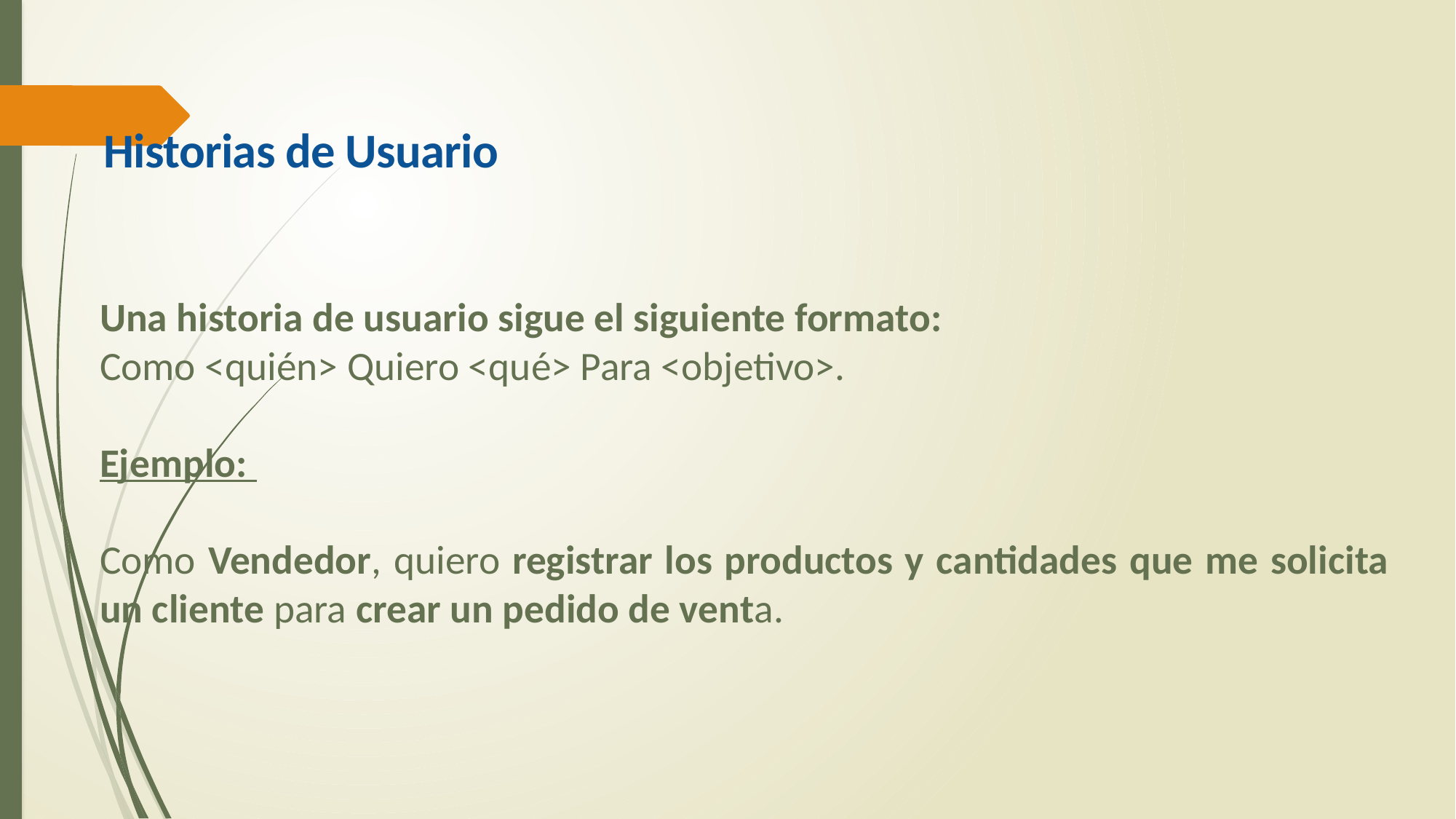

Historias de Usuario
Una historia de usuario sigue el siguiente formato:
Como <quién> Quiero <qué> Para <objetivo>.

Ejemplo:

Como Vendedor, quiero registrar los productos y cantidades que me solicita un cliente para crear un pedido de venta.